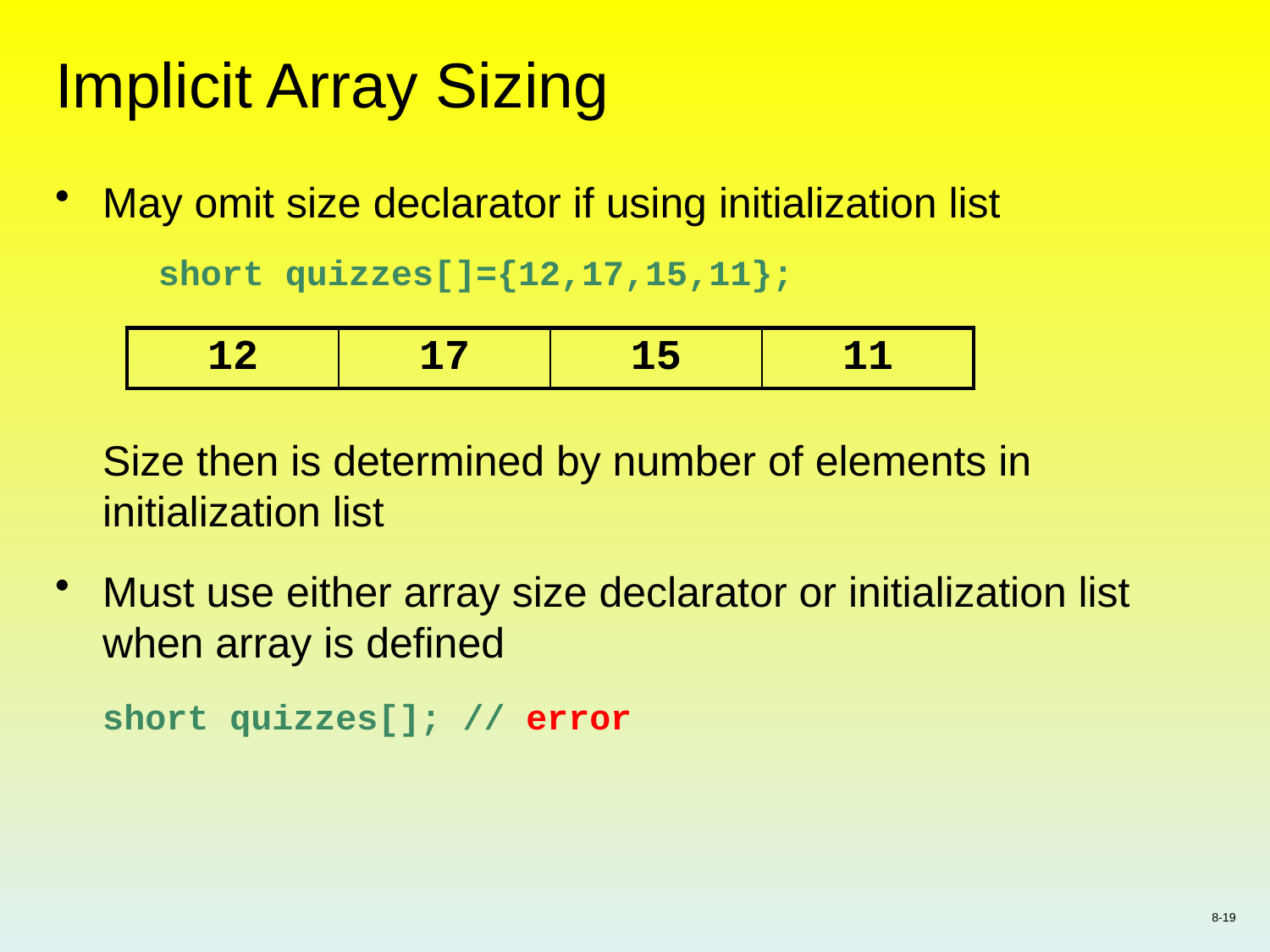

# Implicit Array Sizing
May omit size declarator if using initialization list
	short quizzes[]={12,17,15,11};

	Size then is determined by number of elements in initialization list
Must use either array size declarator or initialization list when array is defined
	short quizzes[]; // error
| 12 | 17 | 15 | 11 |
| --- | --- | --- | --- |
8-19